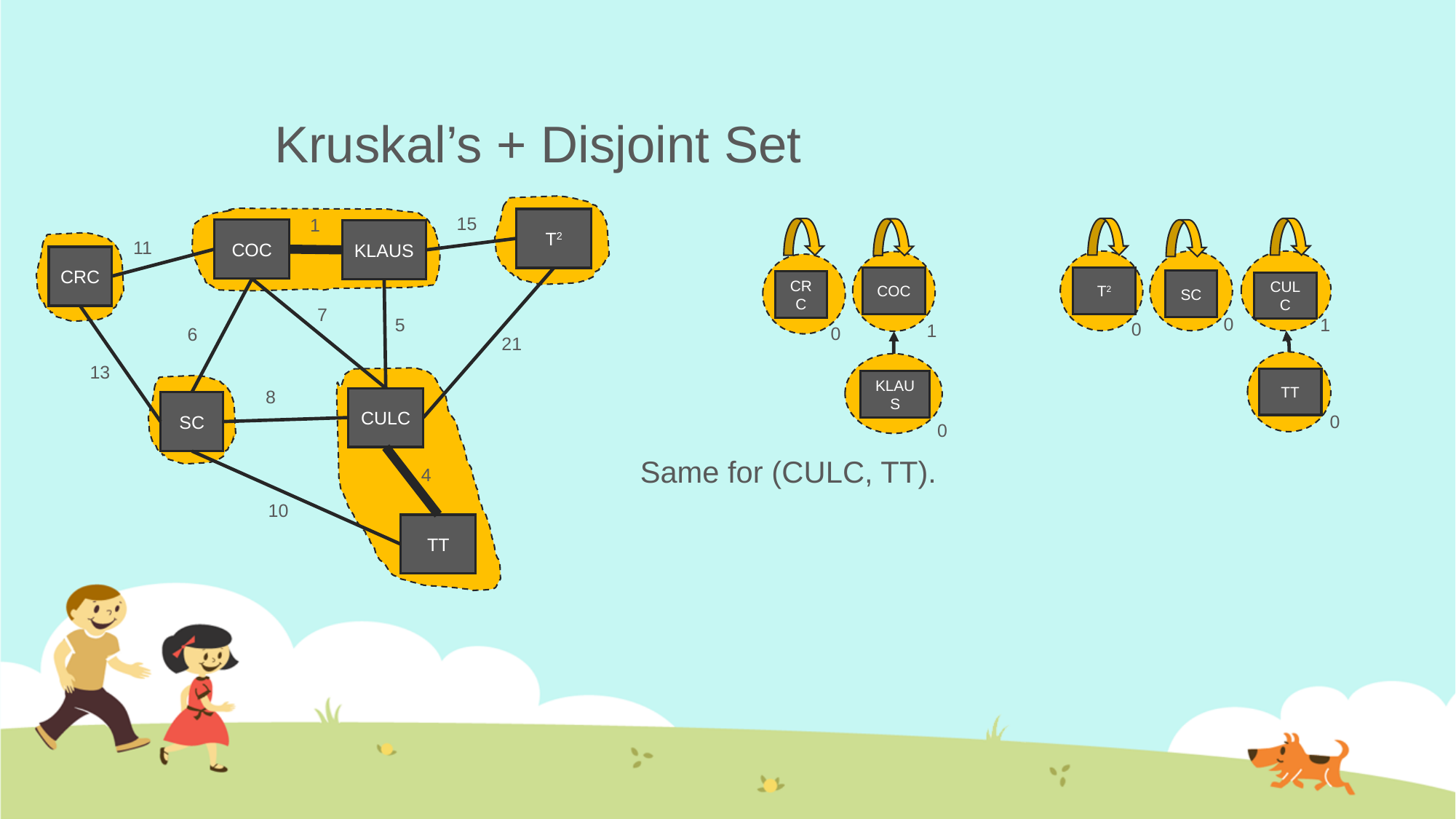

# Kruskal’s + Disjoint Set

15

1
T2

COC

KLAUS
11

CRC

T2

SC

CULC

COC

CRC
7
0
5
1
0
1
0
6
21

TT

KLAUS
13

8
CULC
SC
0
0
Same for (CULC, TT).
4
10
TT